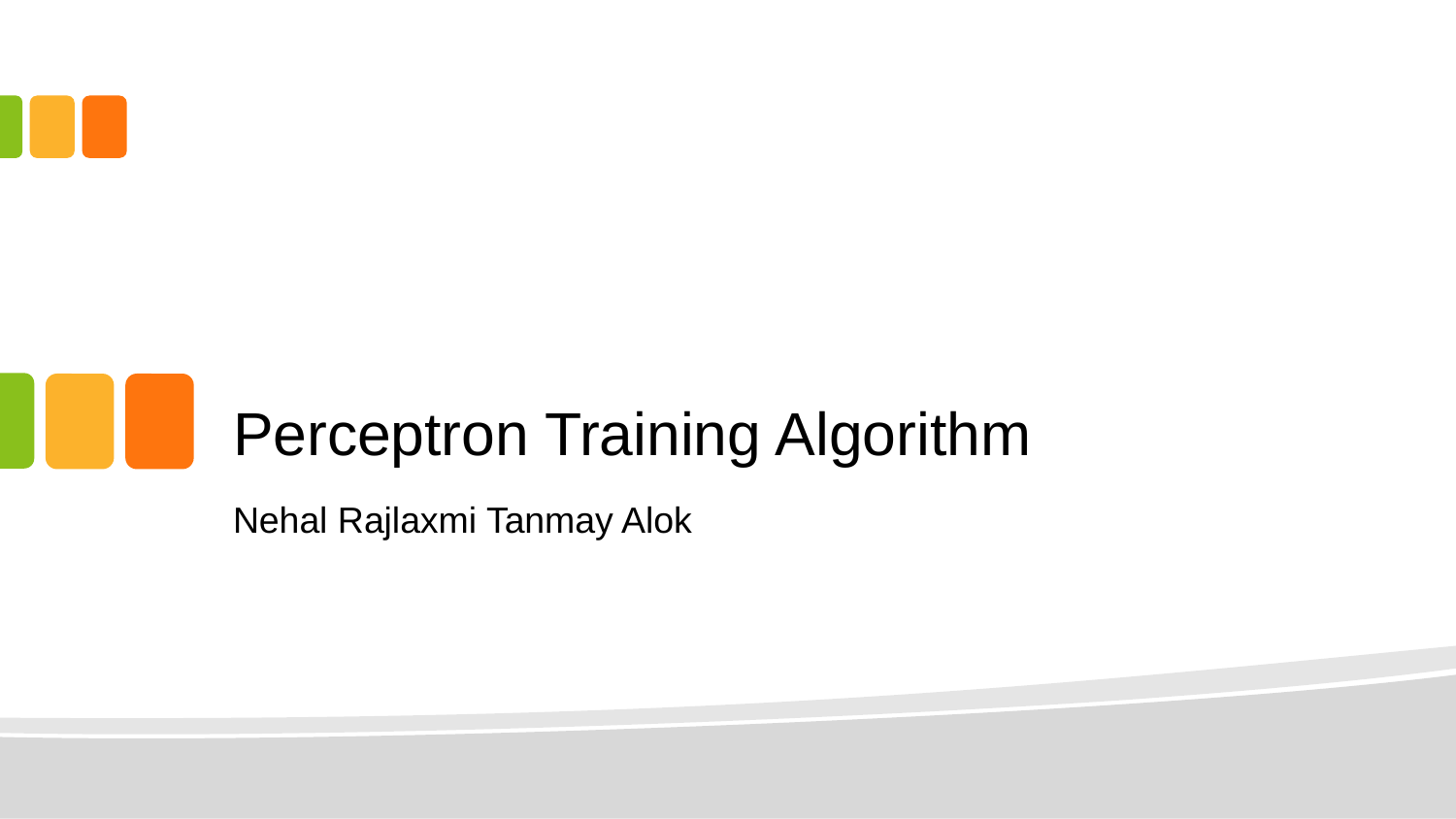

# Perceptron Training Algorithm
Nehal Rajlaxmi Tanmay Alok